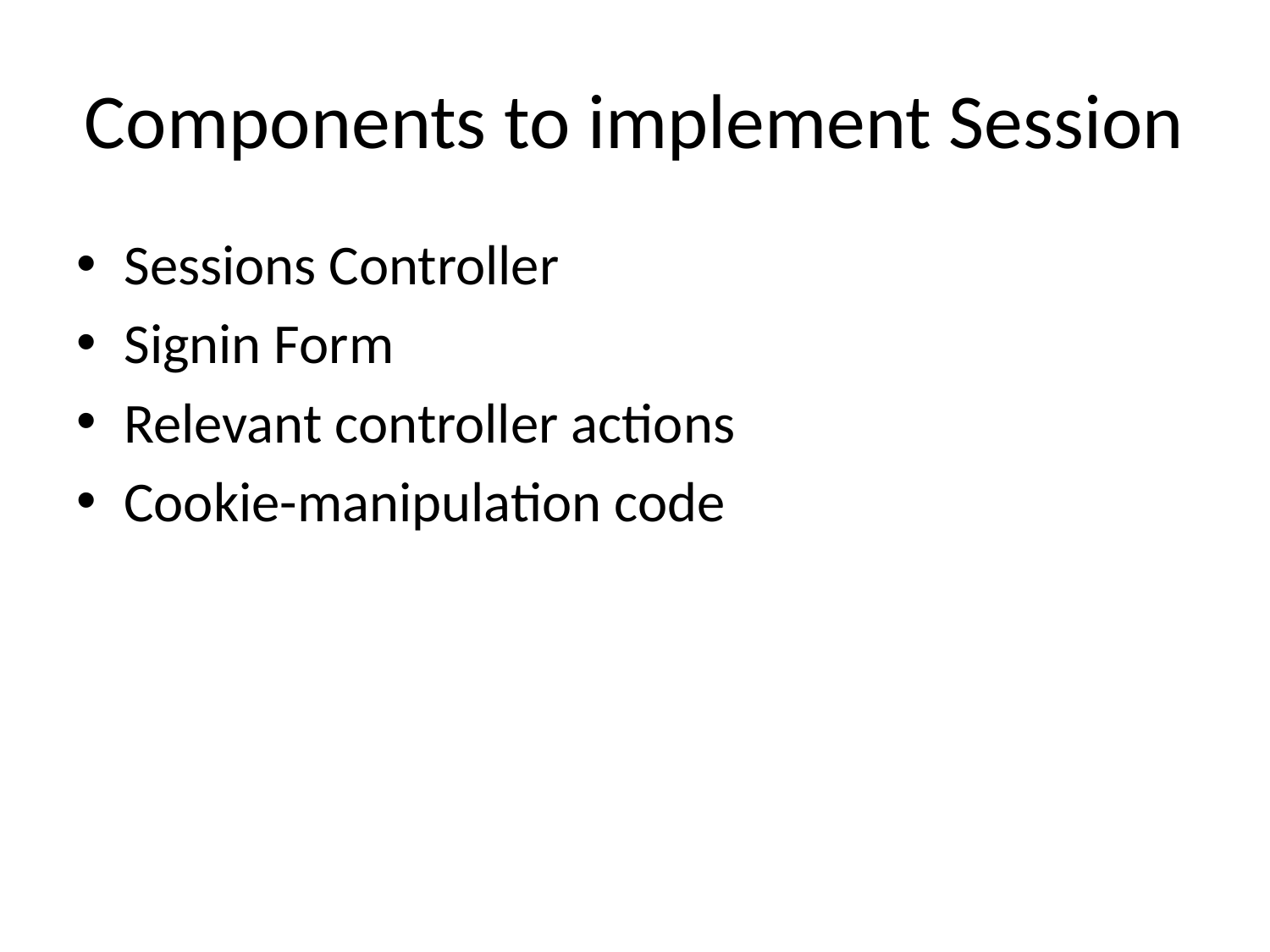

# Components to implement Session
Sessions Controller
Signin Form
Relevant controller actions
Cookie-manipulation code